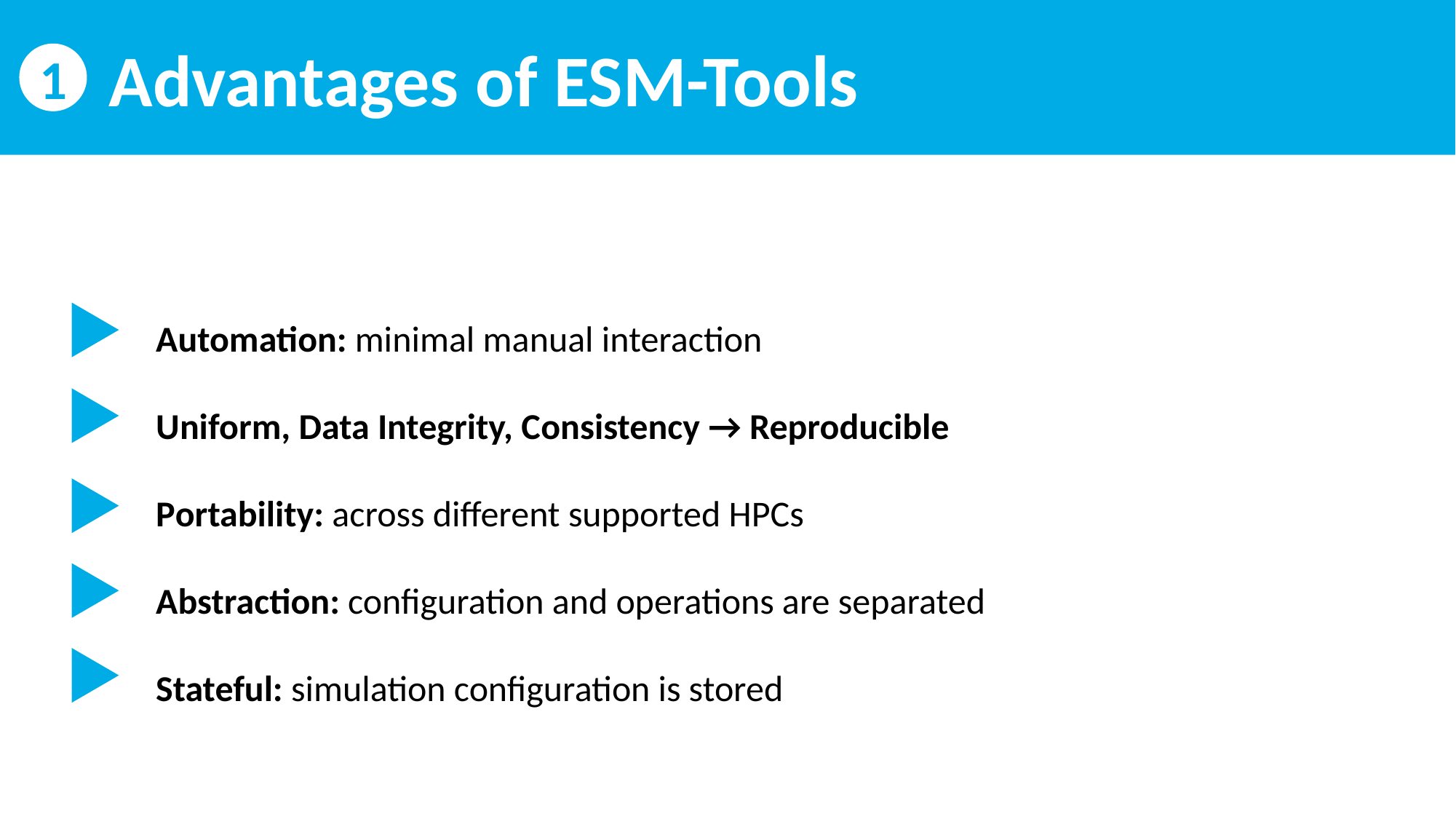

Advantages of ESM-Tools
1
Automation: minimal manual interaction
Uniform, Data Integrity, Consistency → Reproducible
Portability: across different supported HPCs
Abstraction: configuration and operations are separated
Stateful: simulation configuration is stored